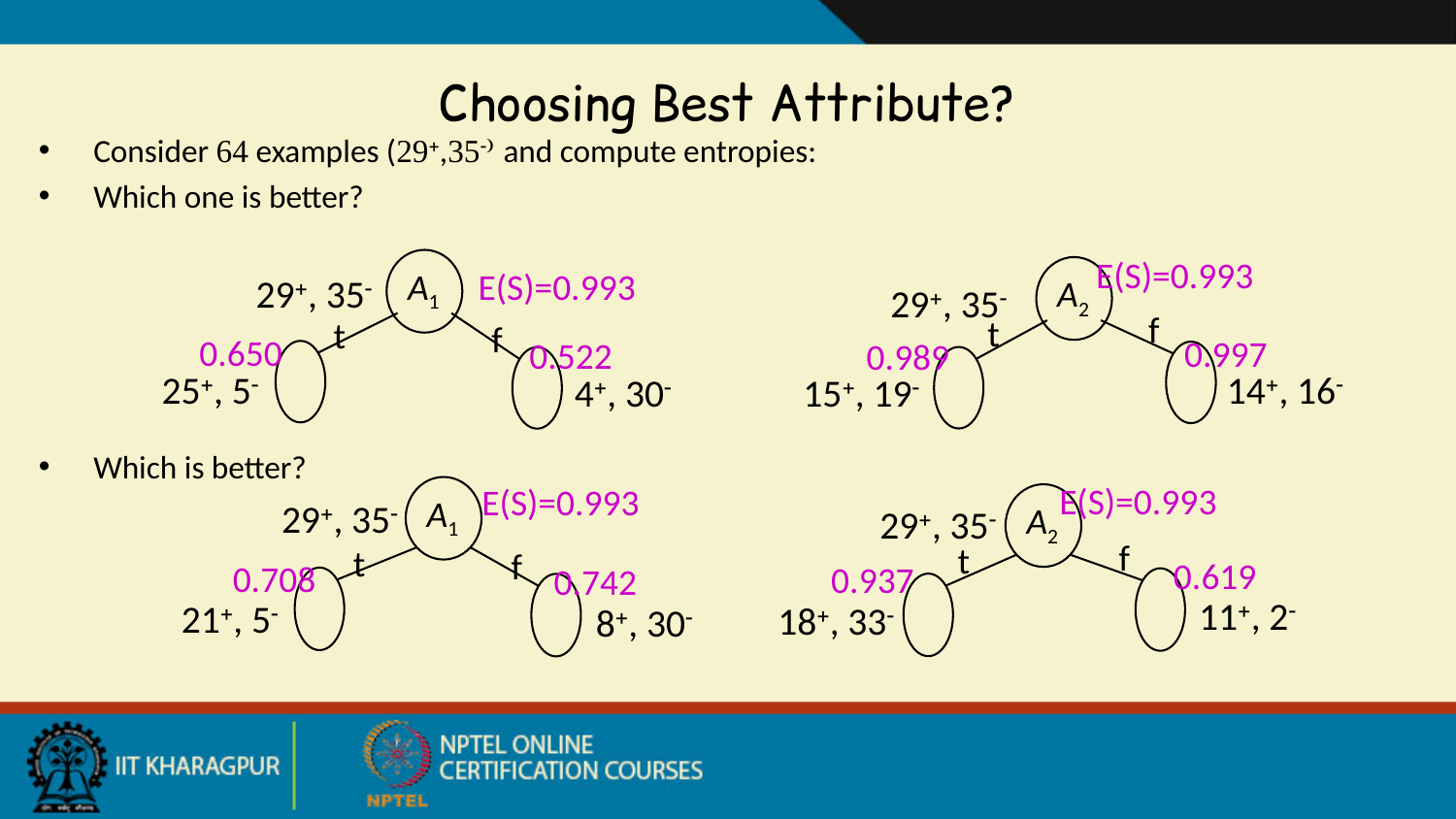

# Choosing Best Attribute?
Consider 64 examples (29+,35−) and compute entropies:
Which one is better?

Which is better?
E(S)=0.993
A1

A2

E(S)=0.993
29+, 35−
29+, 35−
f
t
t
f
0.650
0.997
0.522
0.989

25+, 5−
14+, 16−
4+, 30−
15+, 19−
E(S)=0.993
E(S)=0.993
A1

A2

29+, 35−
29+, 35−
f
t
t
f

11+, 2−
21+, 5−
18+, 33−
8+, 30−
0.619
0.708
0.937
0.742